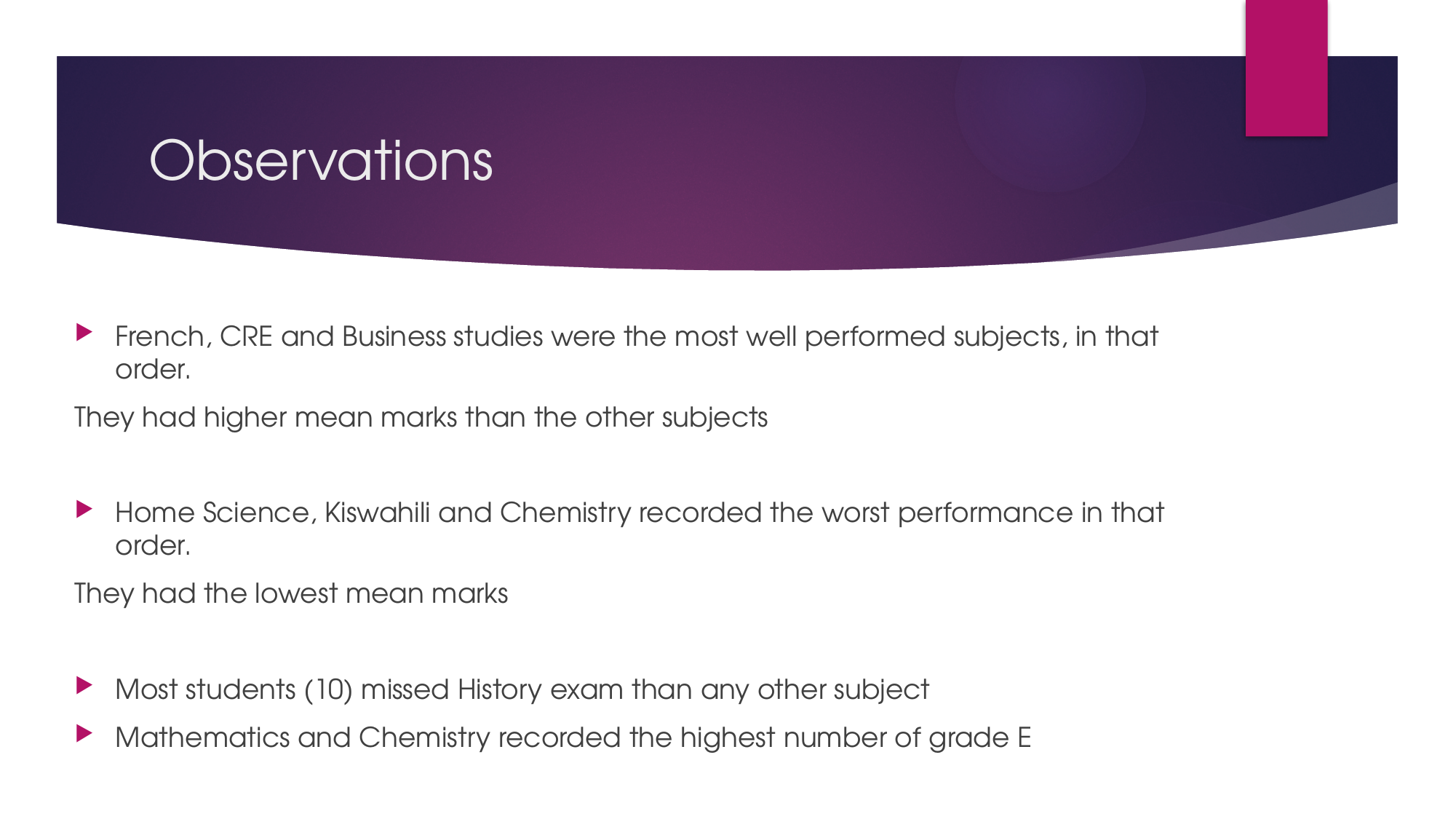

# Observations
French, CRE and Business studies were the most well performed subjects, in that order.
They had higher mean marks than the other subjects

Home Science, Kiswahili and Chemistry recorded the worst performance in that order.
They had the lowest mean marks

Most students (10) missed History exam than any other subject
Mathematics and Chemistry recorded the highest number of grade E